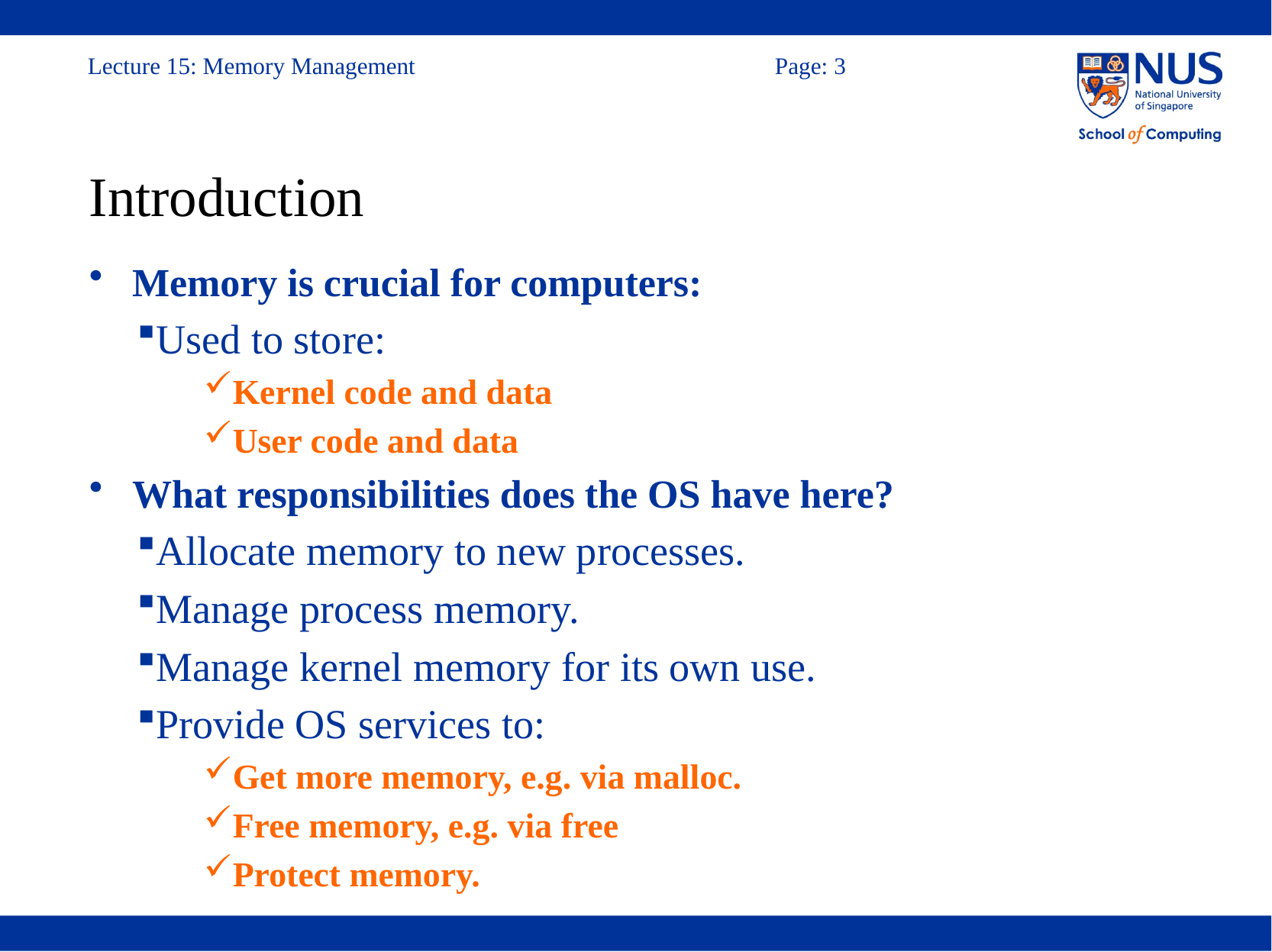

# Introduction
Memory is crucial for computers:
Used to store:
Kernel code and data
User code and data
What responsibilities does the OS have here?
Allocate memory to new processes.
Manage process memory.
Manage kernel memory for its own use.
Provide OS services to:
Get more memory, e.g. via malloc.
Free memory, e.g. via free
Protect memory.